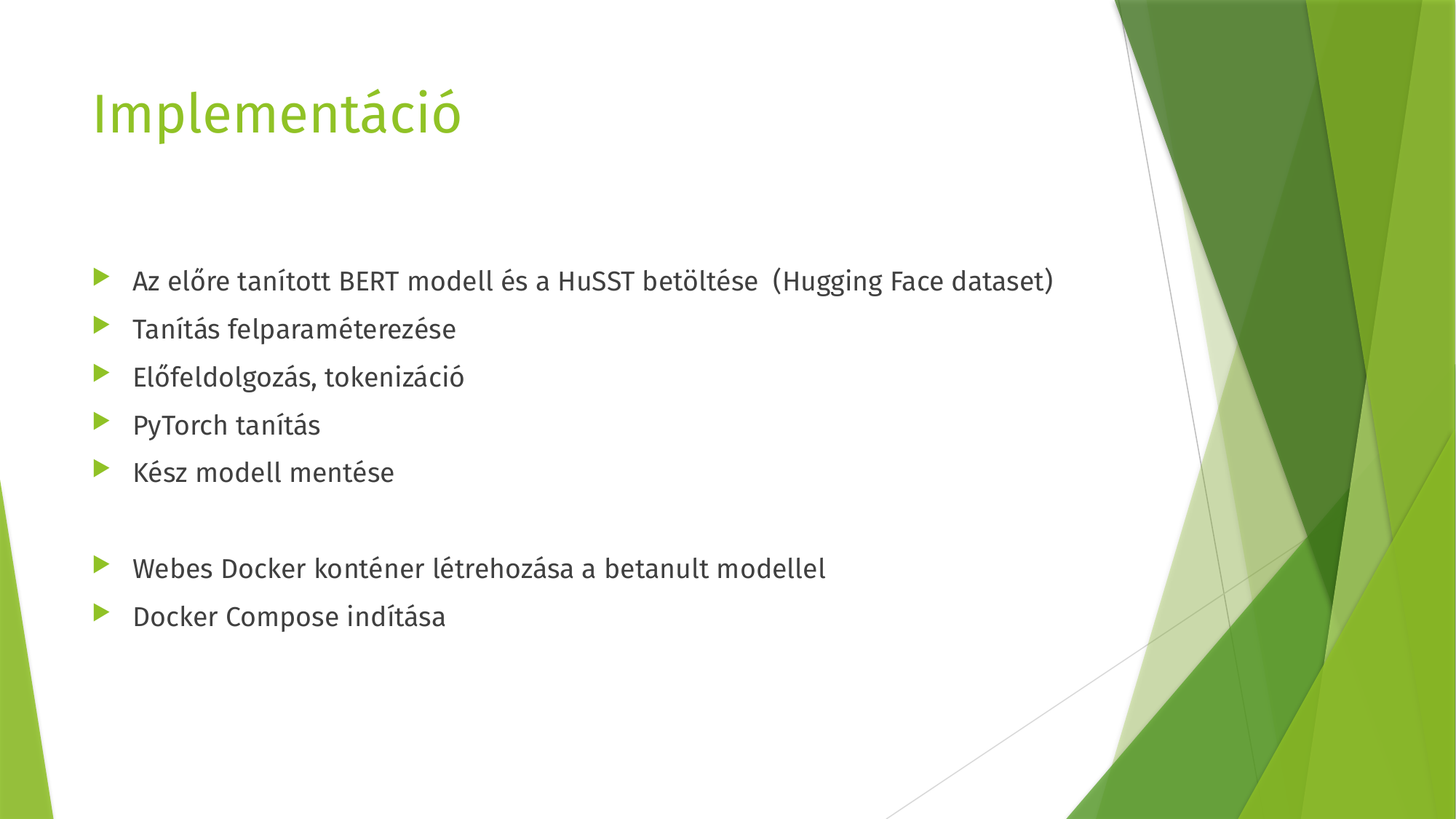

# Implementáció
Az előre tanított BERT modell és a HuSST betöltése  (Hugging Face dataset)
Tanítás felparaméterezése
Előfeldolgozás, tokenizáció
PyTorch tanítás
Kész modell mentése

Webes Docker konténer létrehozása a betanult modellel
Docker Compose indítása